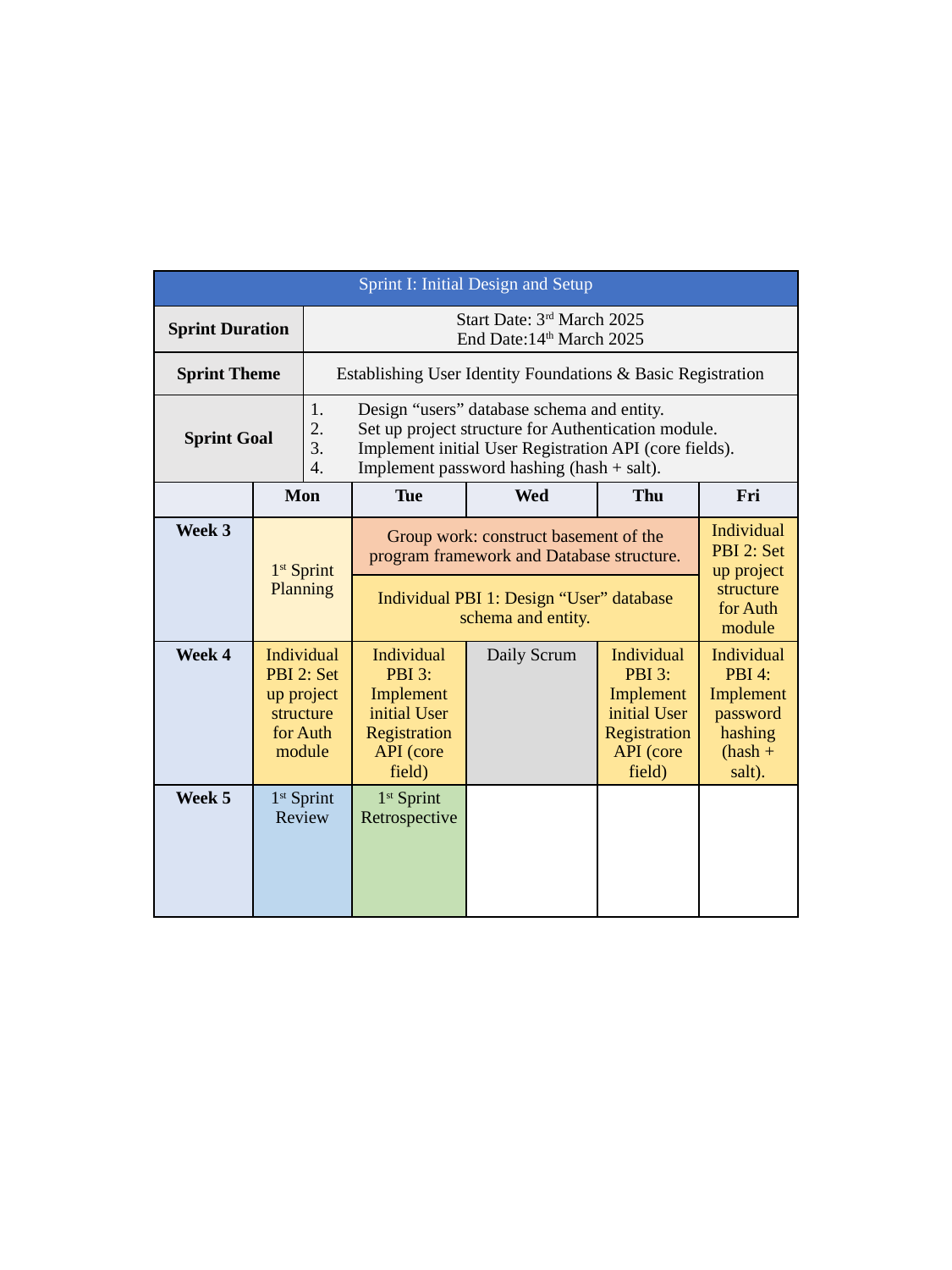

| Sprint I: Initial Design and Setup |  |  |  |  |  |  |
| --- | --- | --- | --- | --- | --- | --- |
| Sprint Duration |  | Start Date: 3rd March 2025 End Date:14th March 2025 |  |  |  |  |
| Sprint Theme |  | Establishing User Identity Foundations & Basic Registration |  |  |  |  |
| Sprint Goal |  | Design “users” database schema and entity. Set up project structure for Authentication module. Implement initial User Registration API (core fields). Implement password hashing (hash + salt). |  |  |  |  |
|  | Mon |  | Tue | Wed | Thu | Fri |
| Week 3 | 1st Sprint Planning |  | Group work: construct basement of the program framework and Database structure. |  |  | Individual PBI 2: Set up project structure for Auth module |
|  |  |  | Individual PBI 1: Design “User” database schema and entity. |  |  |  |
| Week 4 | Individual PBI 2: Set up project structure for Auth module |  | Individual PBI 3: Implement initial User Registration API (core field) | Daily Scrum | Individual PBI 3: Implement initial User Registration API (core field) | Individual PBI 4: Implement password hashing (hash + salt). |
| Week 5 | 1st Sprint Review |  | 1st Sprint Retrospective |  |  |  |